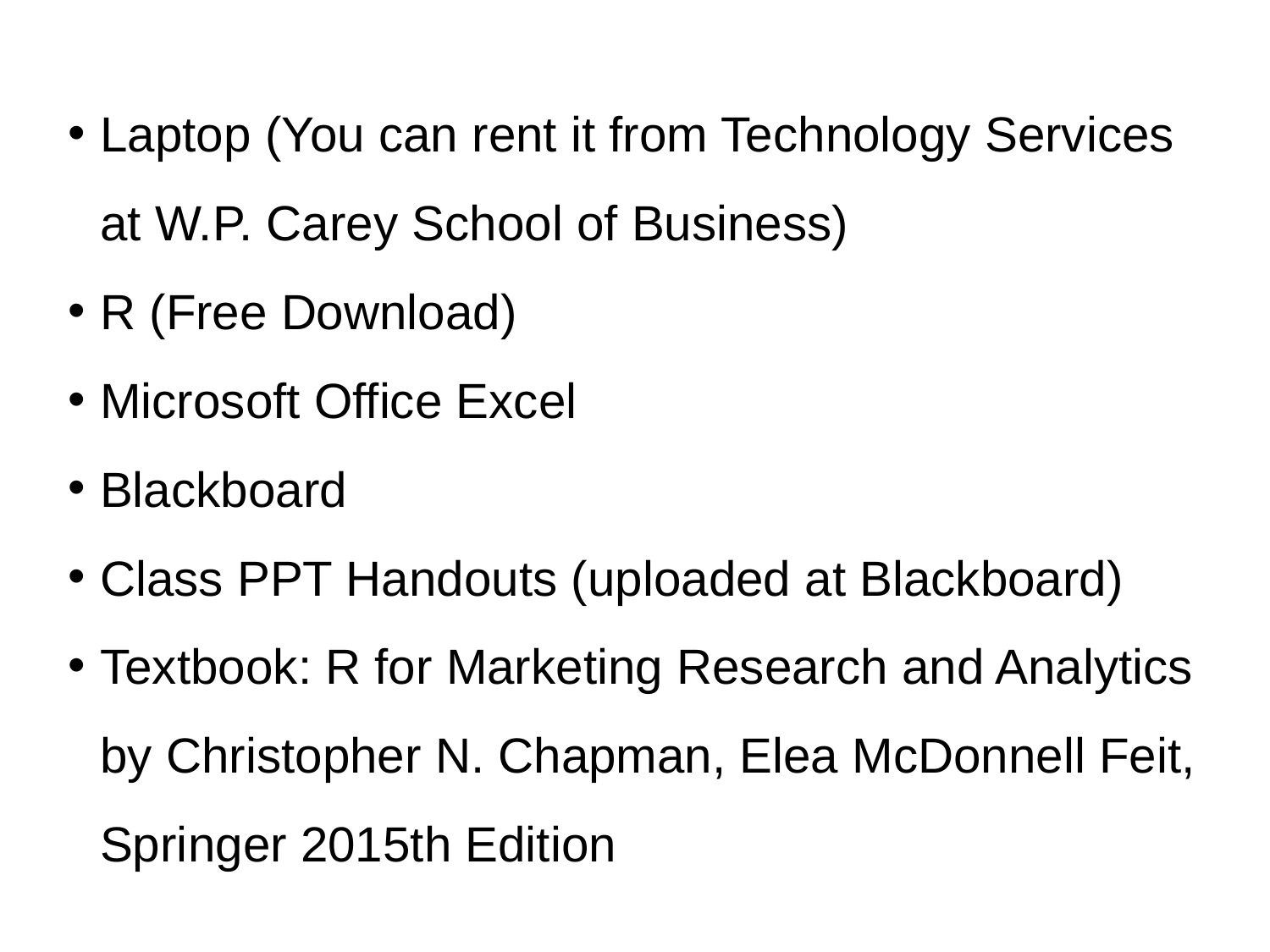

Laptop (You can rent it from Technology Services at W.P. Carey School of Business)
R (Free Download)
Microsoft Office Excel
Blackboard
Class PPT Handouts (uploaded at Blackboard)
Textbook: R for Marketing Research and Analytics by Christopher N. Chapman, Elea McDonnell Feit, Springer 2015th Edition